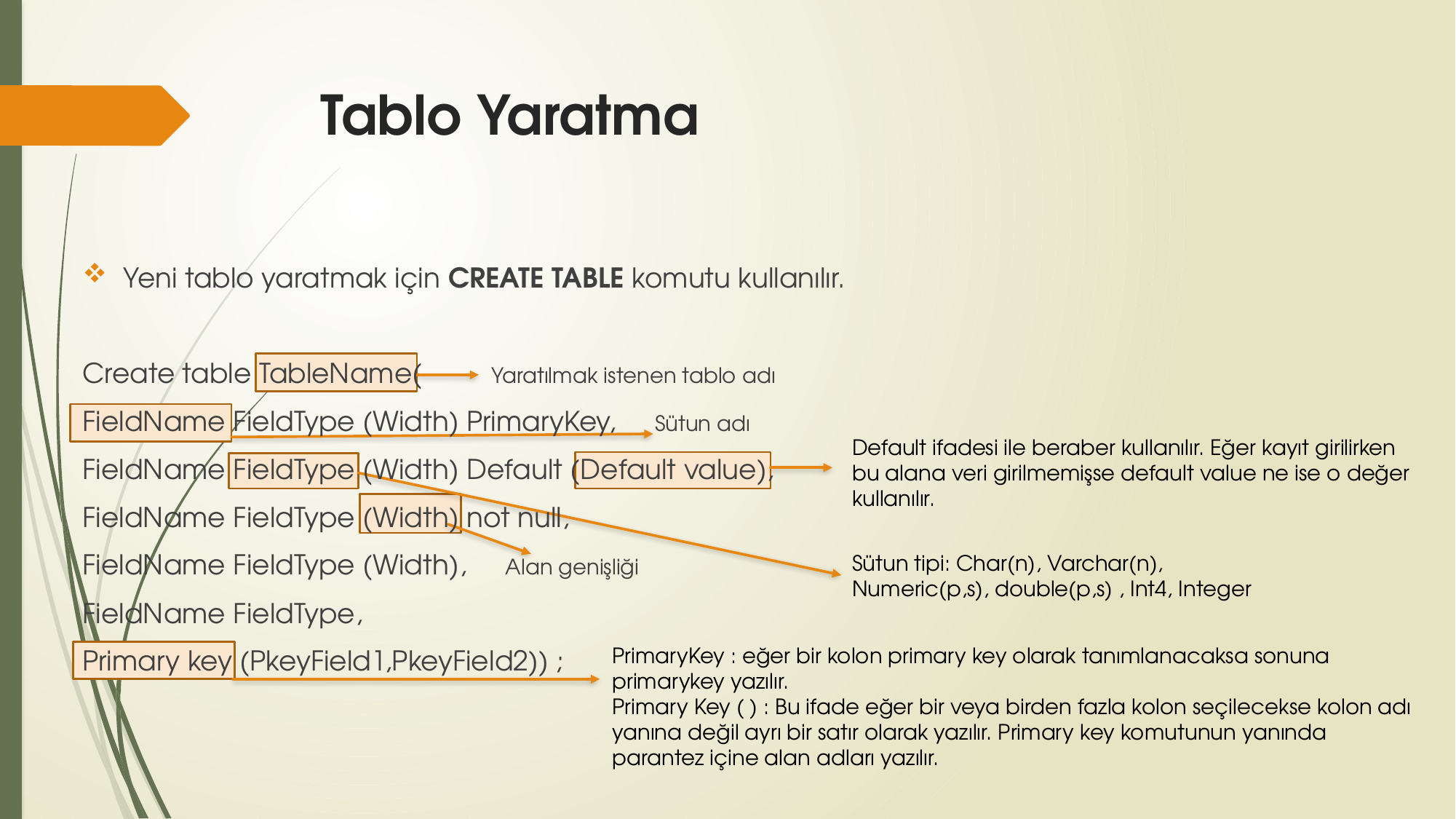

# Tablo Yaratma
Yeni tablo yaratmak için CREATE TABLE komutu kullanılır.

Create table TableName(         Yaratılmak istenen tablo adı
FieldName FieldType (Width) PrimaryKey,     Sütun adı
FieldName FieldType (Width) Default (Default value),
FieldName FieldType (Width) not null,
FieldName FieldType (Width),     Alan genişliği
FieldName FieldType,
Primary key (PkeyField1,PkeyField2)) ;

Default ifadesi ile beraber kullanılır. Eğer kayıt girilirken bu alana veri girilmemişse default value ne ise o değer kullanılır.

Sütun tipi: Char(n), Varchar(n), Numeric(p,s), double(p,s) , Int4, Integer
PrimaryKey : eğer bir kolon primary key olarak tanımlanacaksa sonuna primarykey yazılır.
Primary Key ( ) : Bu ifade eğer bir veya birden fazla kolon seçilecekse kolon adı yanına değil ayrı bir satır olarak yazılır. Primary key komutunun yanında parantez içine alan adları yazılır.